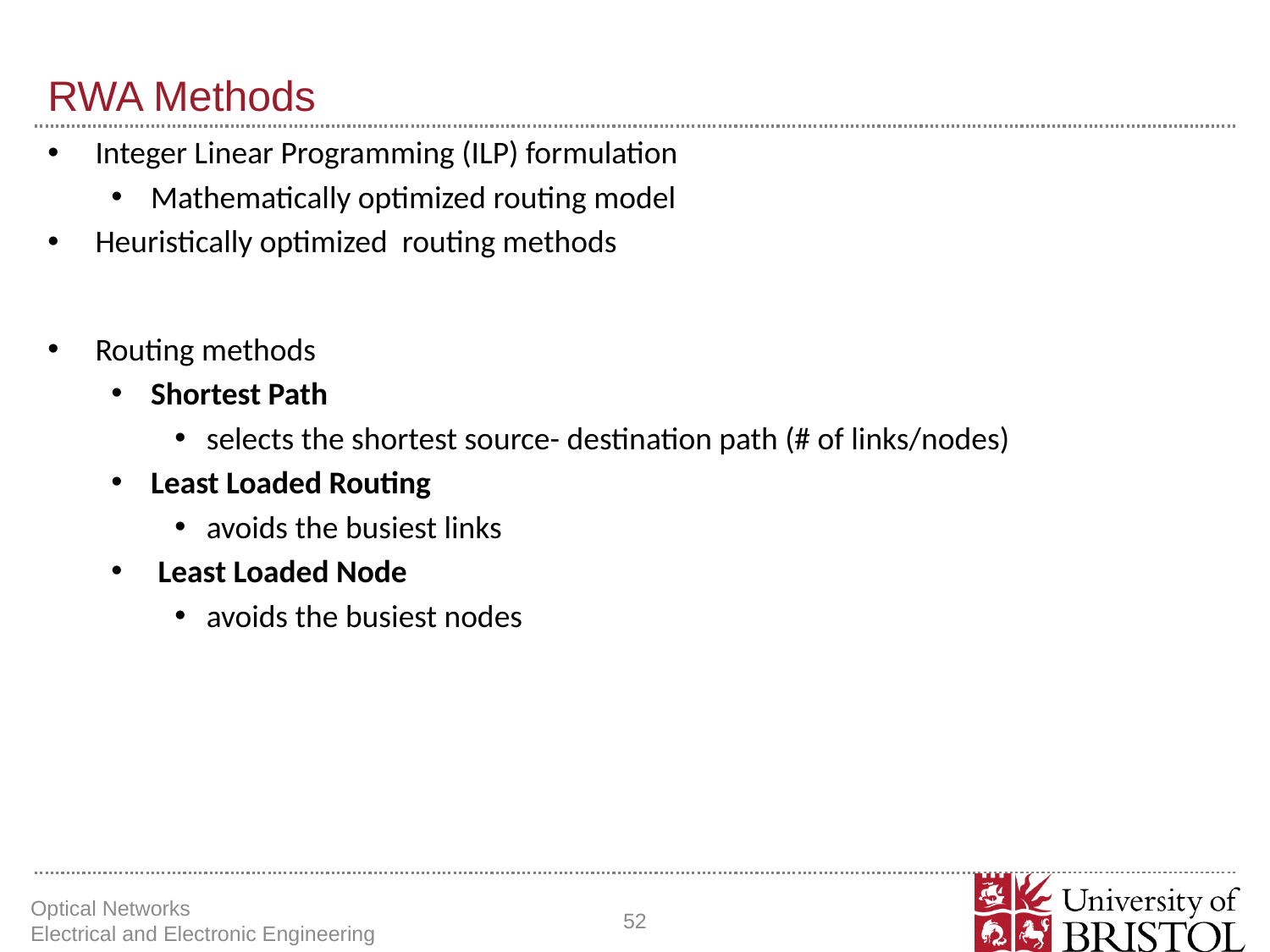

# RWA Methods
Integer Linear Programming (ILP) formulation
Mathematically optimized routing model
Heuristically optimized  routing methods

Routing methods
Shortest Path
selects the shortest source- destination path (# of links/nodes)
Least Loaded Routing
avoids the busiest links
 Least Loaded Node
avoids the busiest nodes

Optical Networks                                                 Electrical and Electronic Engineering
52